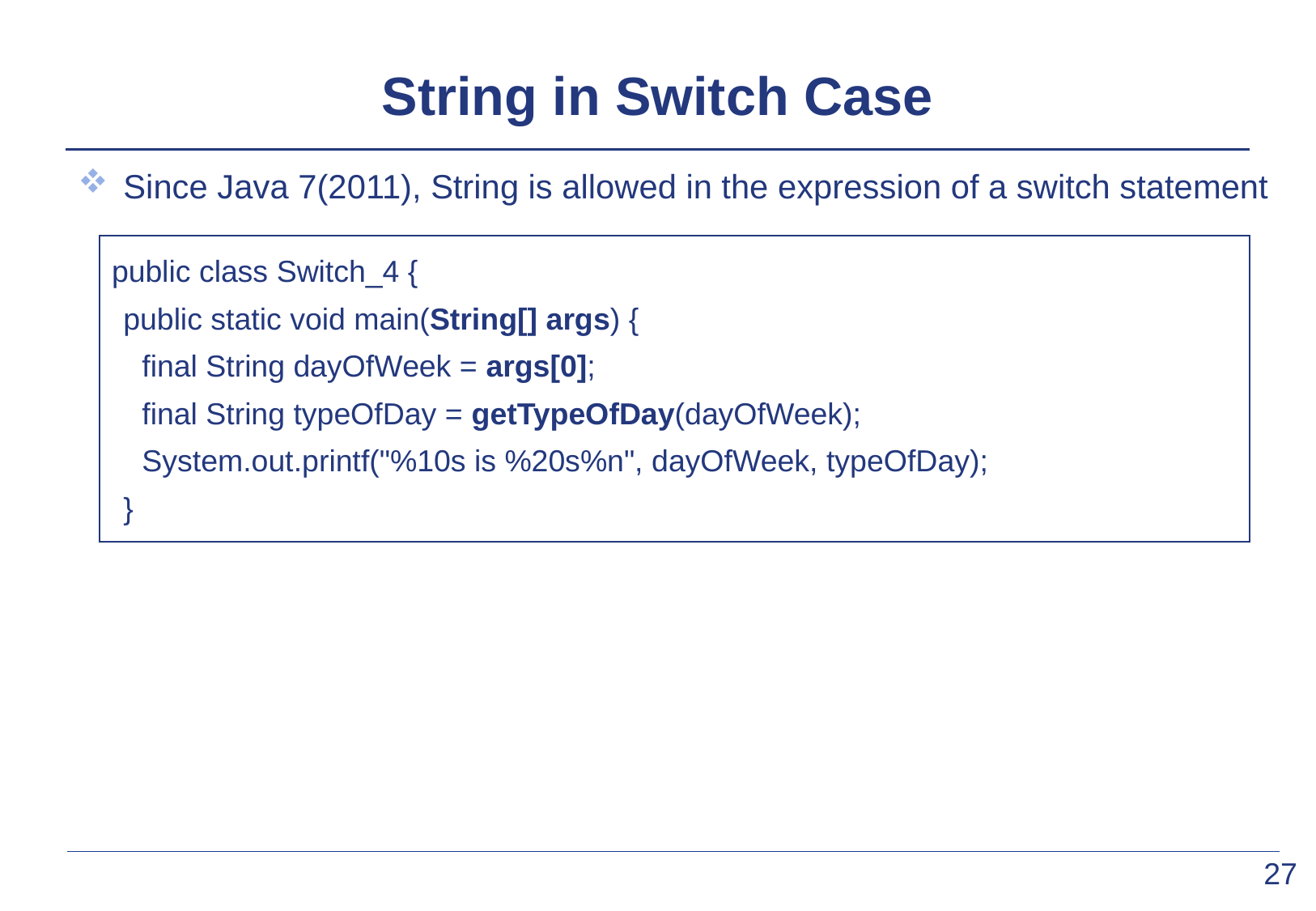

# String in Switch Case
Since Java 7(2011), String is allowed in the expression of a switch statement
public class Switch_4 {
	public static void main(String[] args) {
		final String dayOfWeek = args[0];
		final String typeOfDay = getTypeOfDay(dayOfWeek);
		System.out.printf("%10s is %20s%n", dayOfWeek, typeOfDay);
	}